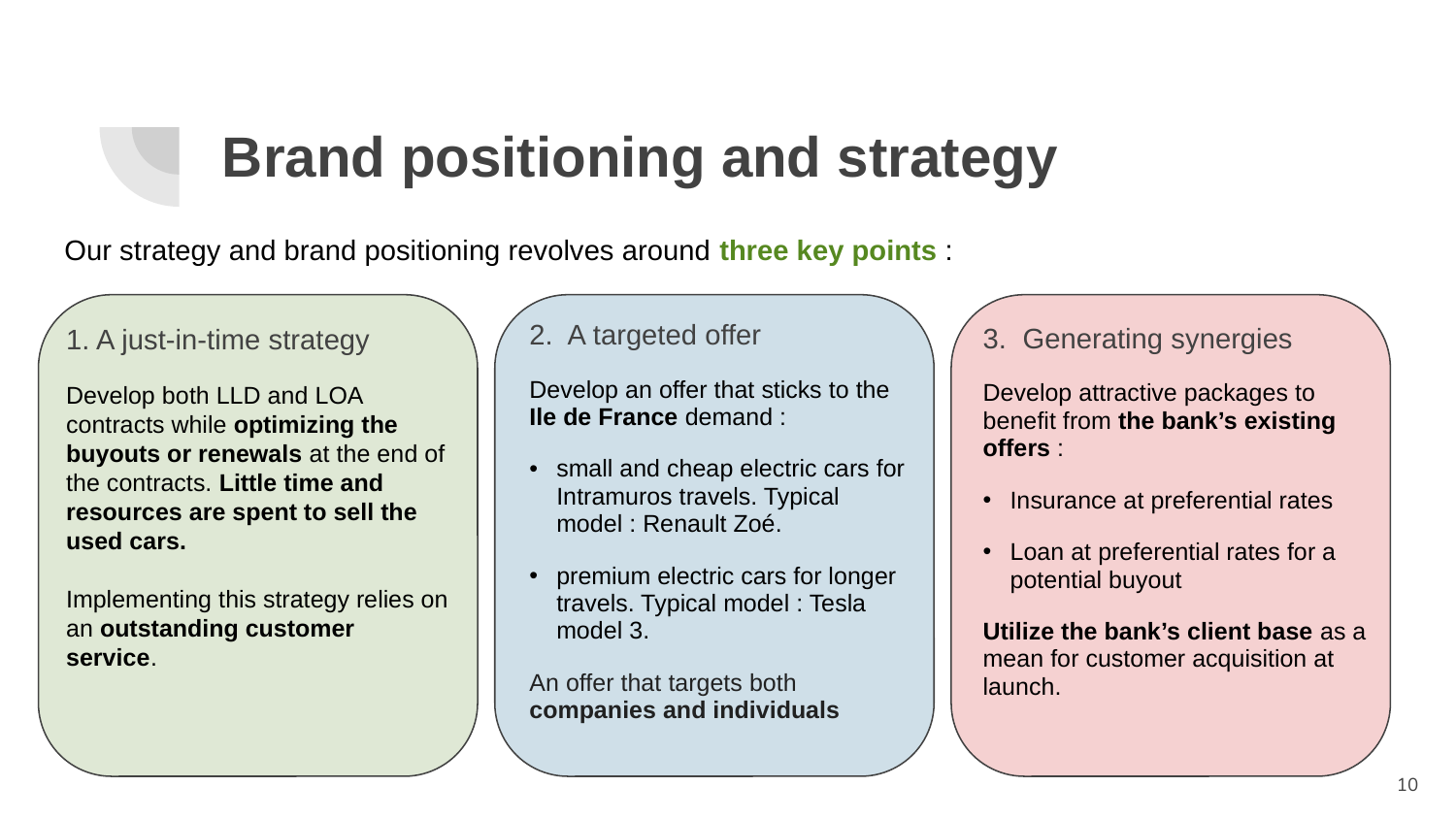

# Brand positioning and strategy
Our strategy and brand positioning revolves around three key points :

2.  A targeted offer
Develop an offer that sticks to the Ile de France demand :
small and cheap electric cars for Intramuros travels. Typical model : Renault Zoé.
premium electric cars for longer travels. Typical model : Tesla model 3.
An offer that targets both companies and individuals

3.  Generating synergies
Develop attractive packages to benefit from the bank’s existing offers :
Insurance at preferential rates
Loan at preferential rates for a potential buyout
Utilize the bank’s client base as a mean for customer acquisition at launch.

1. A just-in-time strategy
Develop both LLD and LOA contracts while optimizing the buyouts or renewals at the end of the contracts. Little time and resources are spent to sell the used cars.

Implementing this strategy relies on an outstanding customer service.

10